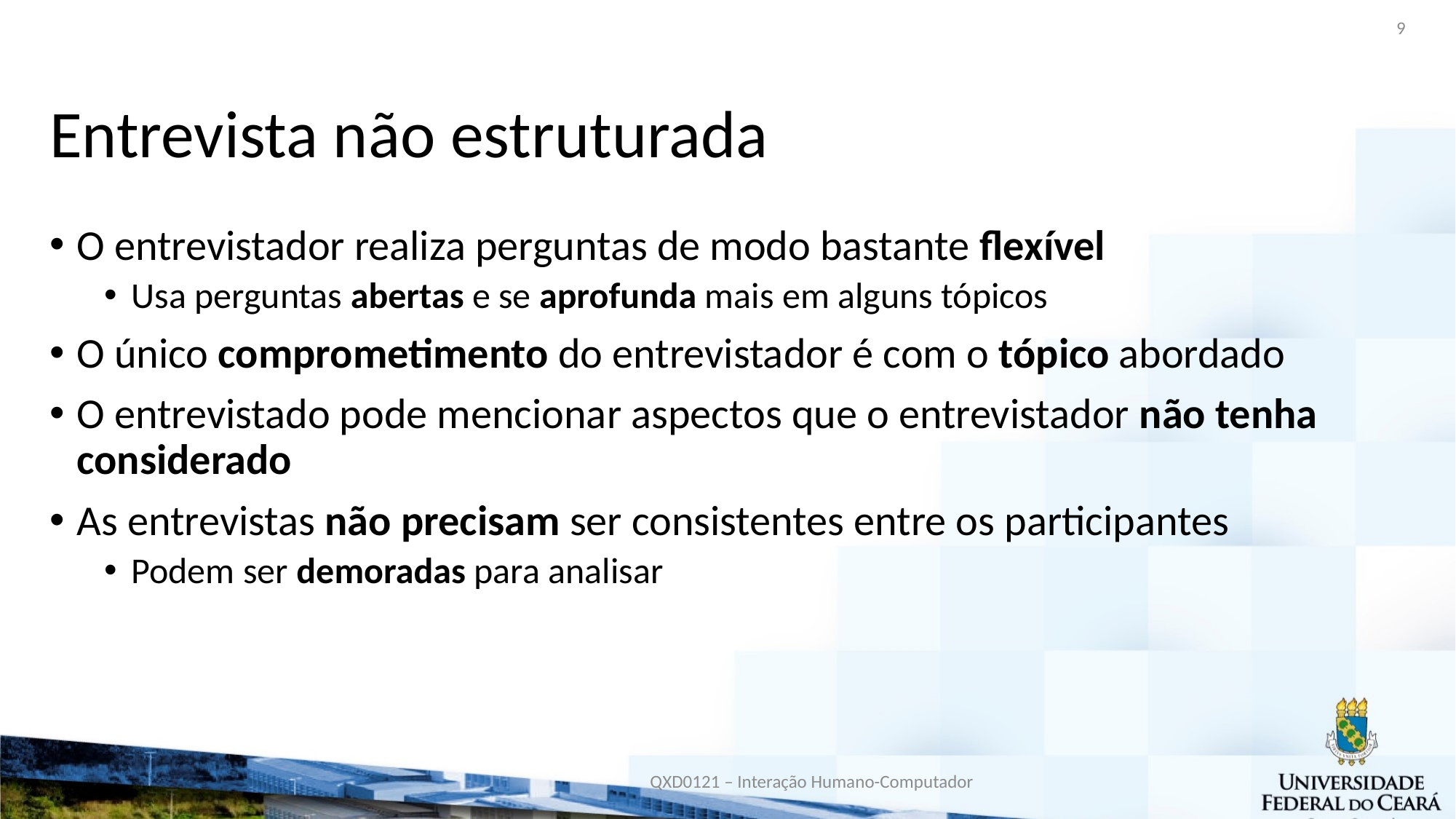

9
# Entrevista não estruturada
O entrevistador realiza perguntas de modo bastante flexível
Usa perguntas abertas e se aprofunda mais em alguns tópicos
O único comprometimento do entrevistador é com o tópico abordado
O entrevistado pode mencionar aspectos que o entrevistador não tenha considerado
As entrevistas não precisam ser consistentes entre os participantes
Podem ser demoradas para analisar
QXD0121 – Interação Humano-Computador